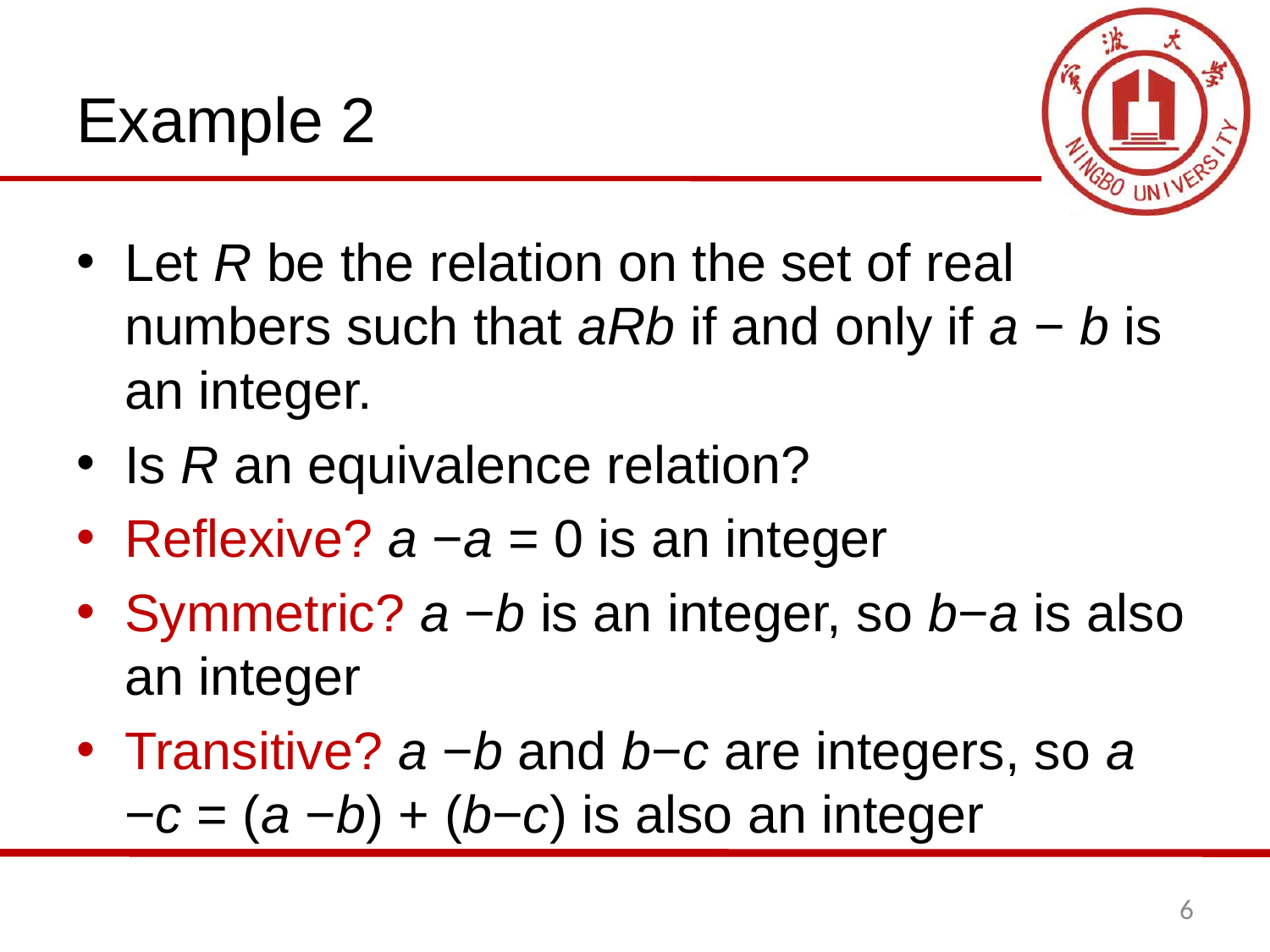

# Example 2
Let R be the relation on the set of real numbers such that aRb if and only if a − b is an integer.
Is R an equivalence relation?
Reflexive? a −a = 0 is an integer
Symmetric? a −b is an integer, so b−a is also an integer
Transitive? a −b and b−c are integers, so a −c = (a −b) + (b−c) is also an integer
6